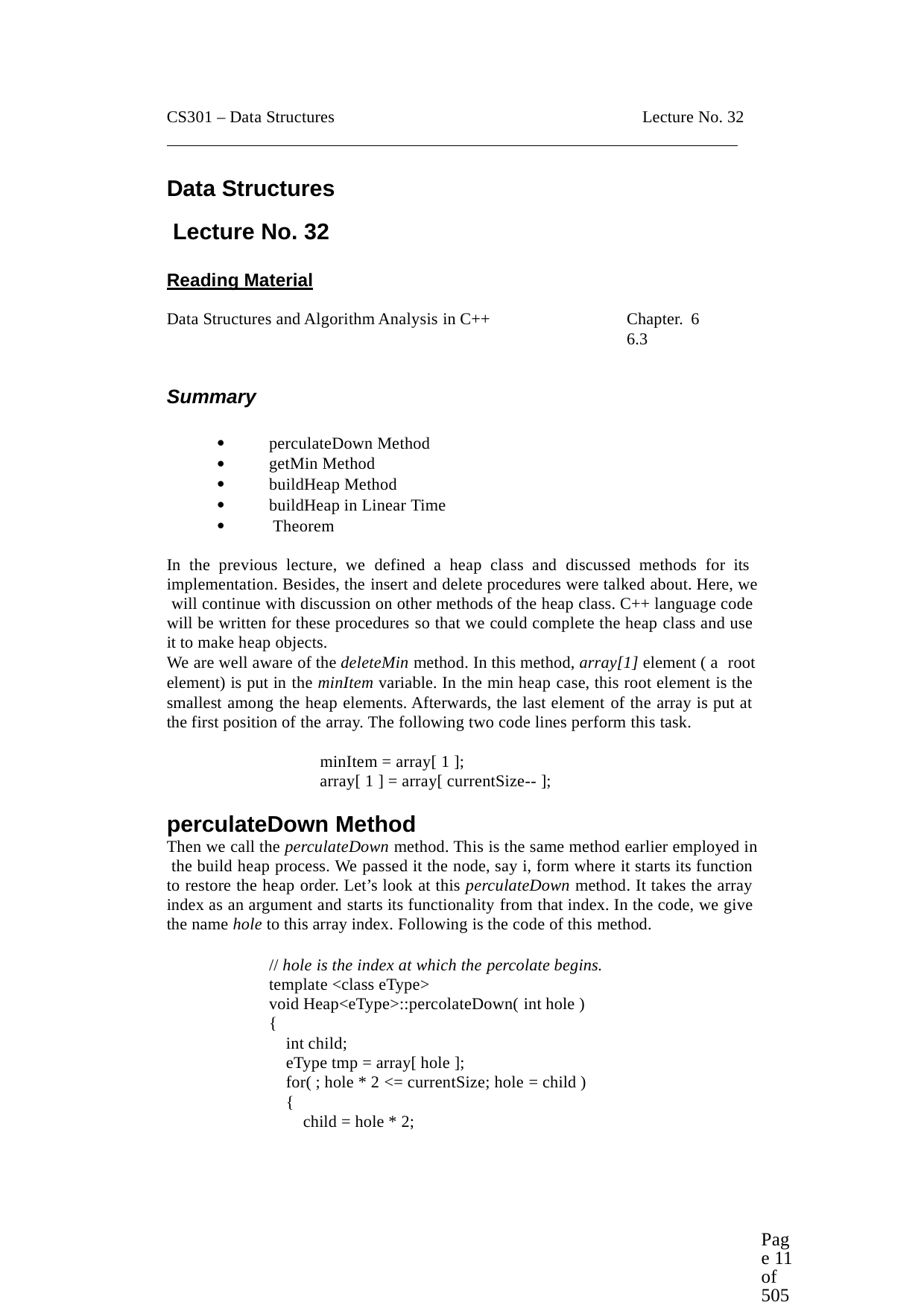

CS301 – Data Structures
Lecture No. 32

Data Structures  Lecture No. 32

Reading Material
Data Structures and Algorithm Analysis in C++
Chapter. 6
6.3
Summary
perculateDown Method  getMin Method  buildHeap Method
buildHeap in Linear Time  Theorem
•
•
•
•
•
In the previous lecture, we defined a heap class and discussed methods for its  implementation. Besides, the insert and delete procedures were talked about. Here, we  will continue with discussion on other methods of the heap class. C++ language code  will be written for these procedures so that we could complete the heap class and use  it to make heap objects.
We are well aware of the deleteMin method. In this method, array[1] element ( a  root
element) is put in the minItem variable. In the min heap case, this root element is the  smallest among the heap elements. Afterwards, the last element of the array is put at  the first position of the array. The following two code lines perform this task.

minItem = array[ 1 ];
array[ 1 ] = array[ currentSize-- ];

perculateDown Method
Then we call the perculateDown method. This is the same method earlier employed in  the build heap process. We passed it the node, say i, form where it starts its function  to restore the heap order. Let’s look at this perculateDown method. It takes the array  index as an argument and starts its functionality from that index. In the code, we give  the name hole to this array index. Following is the code of this method.

// hole is the index at which the percolate begins.
template <class eType>
void Heap<eType>::percolateDown( int hole )
{
int child;
eType tmp = array[ hole ];
for( ; hole * 2 <= currentSize; hole = child )
{
child = hole * 2;
Page 11 of 505